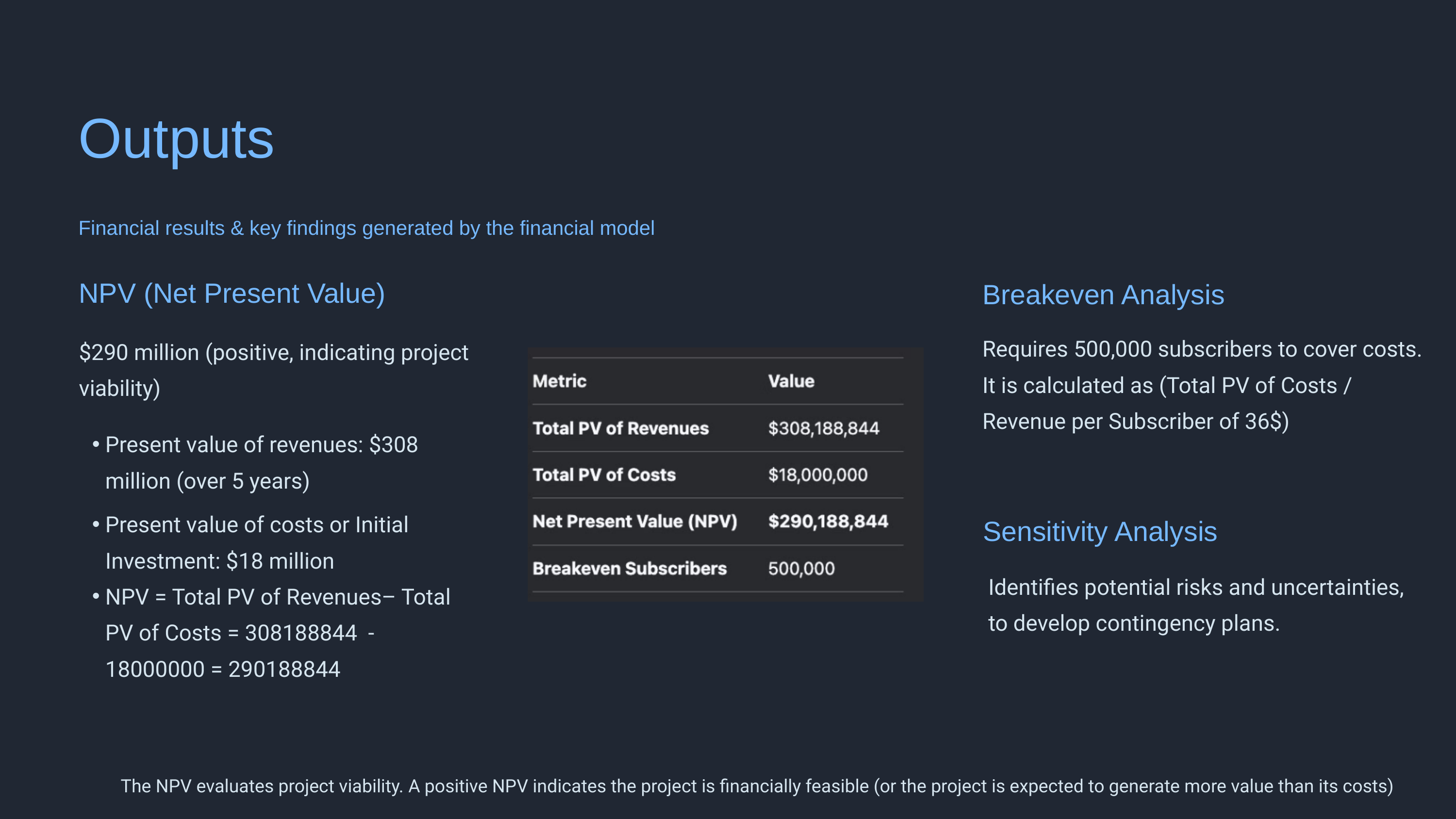

Outputs
Financial results & key findings generated by the financial model

Breakeven Analysis

NPV (Net Present Value)

Requires 500,000 subscribers to cover costs.
It is calculated as (Total PV of Costs / Revenue per Subscriber of 36$)

$290 million (positive, indicating project viability)

Present value of revenues: $308 million (over 5 years)

Present value of costs or Initial Investment: $18 million
NPV = Total PV of Revenues– Total PV of Costs = 308188844  - 18000000 = 290188844

Sensitivity Analysis
Identifies potential risks and uncertainties, to develop contingency plans.
The NPV evaluates project viability. A positive NPV indicates the project is financially feasible (or the project is expected to generate more value than its costs)